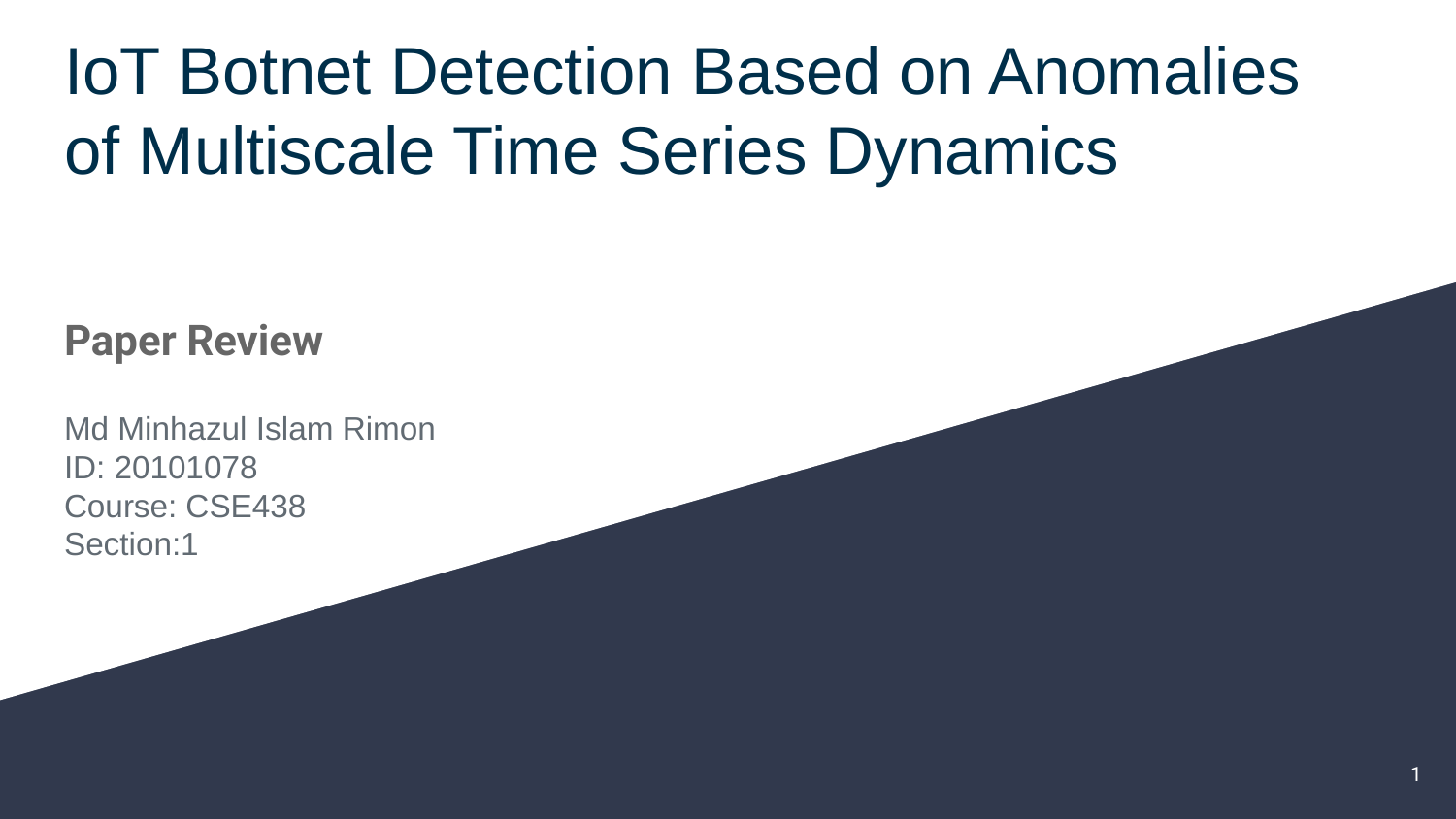

# IoT Botnet Detection Based on Anomalies
of Multiscale Time Series Dynamics

Paper Review
Md Minhazul Islam Rimon
ID: 20101078
Course: CSE438
Section:1
1